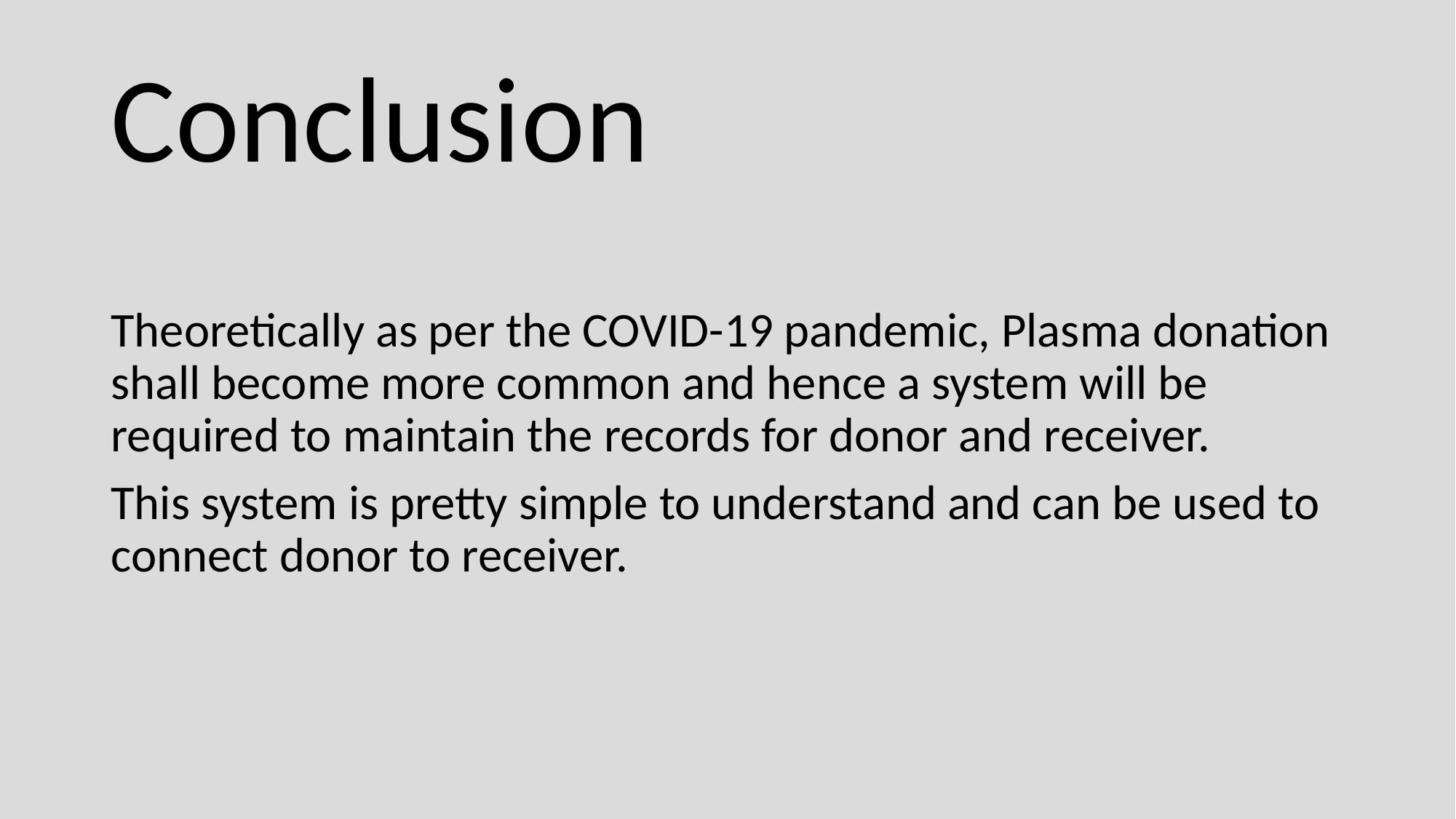

# Conclusion
Theoretically as per the COVID-19 pandemic, Plasma donation shall become more common and hence a system will be required to maintain the records for donor and receiver.
This system is pretty simple to understand and can be used to connect donor to receiver.